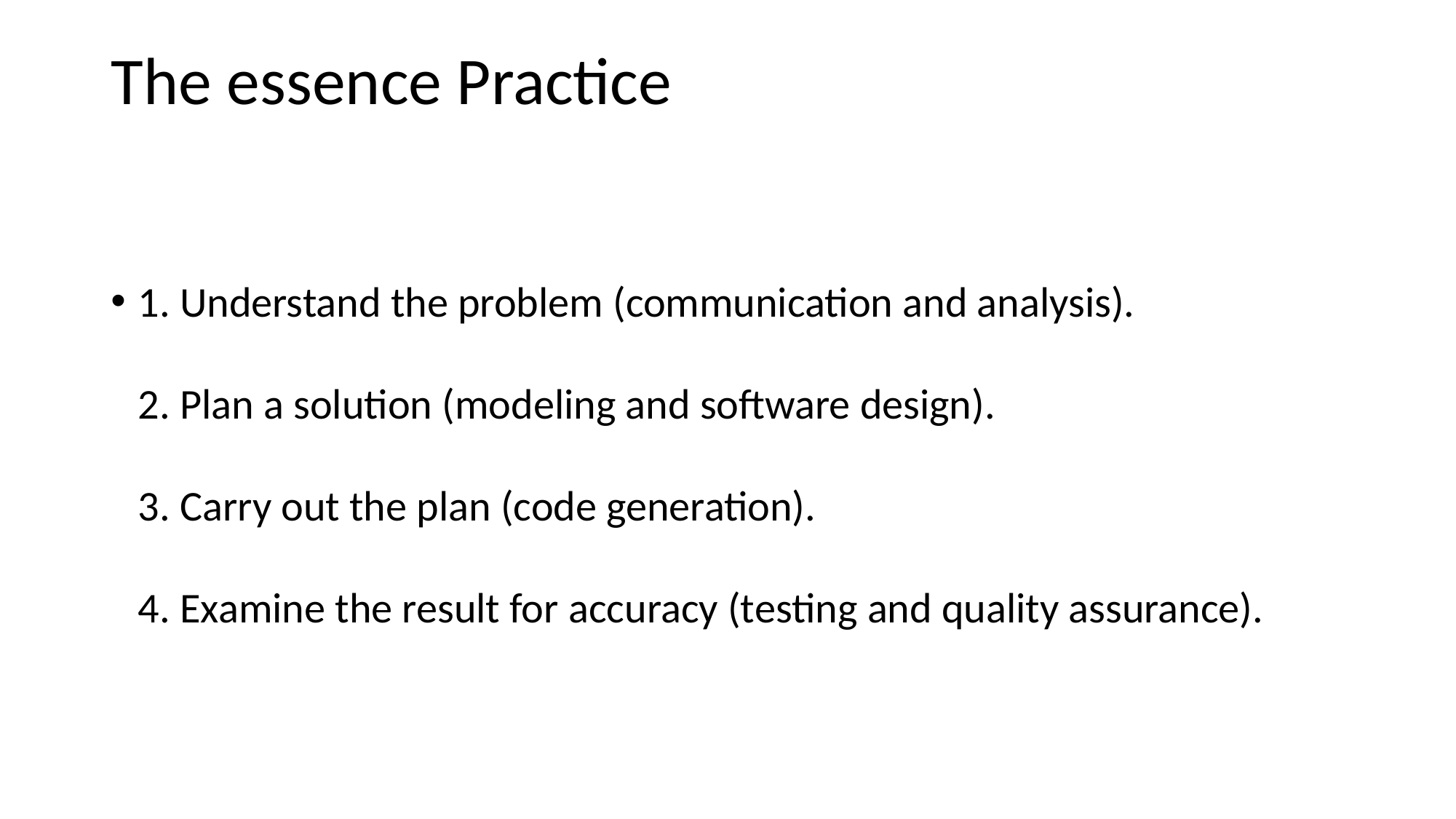

# The essence Practice
1. Understand the problem (communication and analysis).
2. Plan a solution (modeling and software design).
3. Carry out the plan (code generation).
4. Examine the result for accuracy (testing and quality assurance).